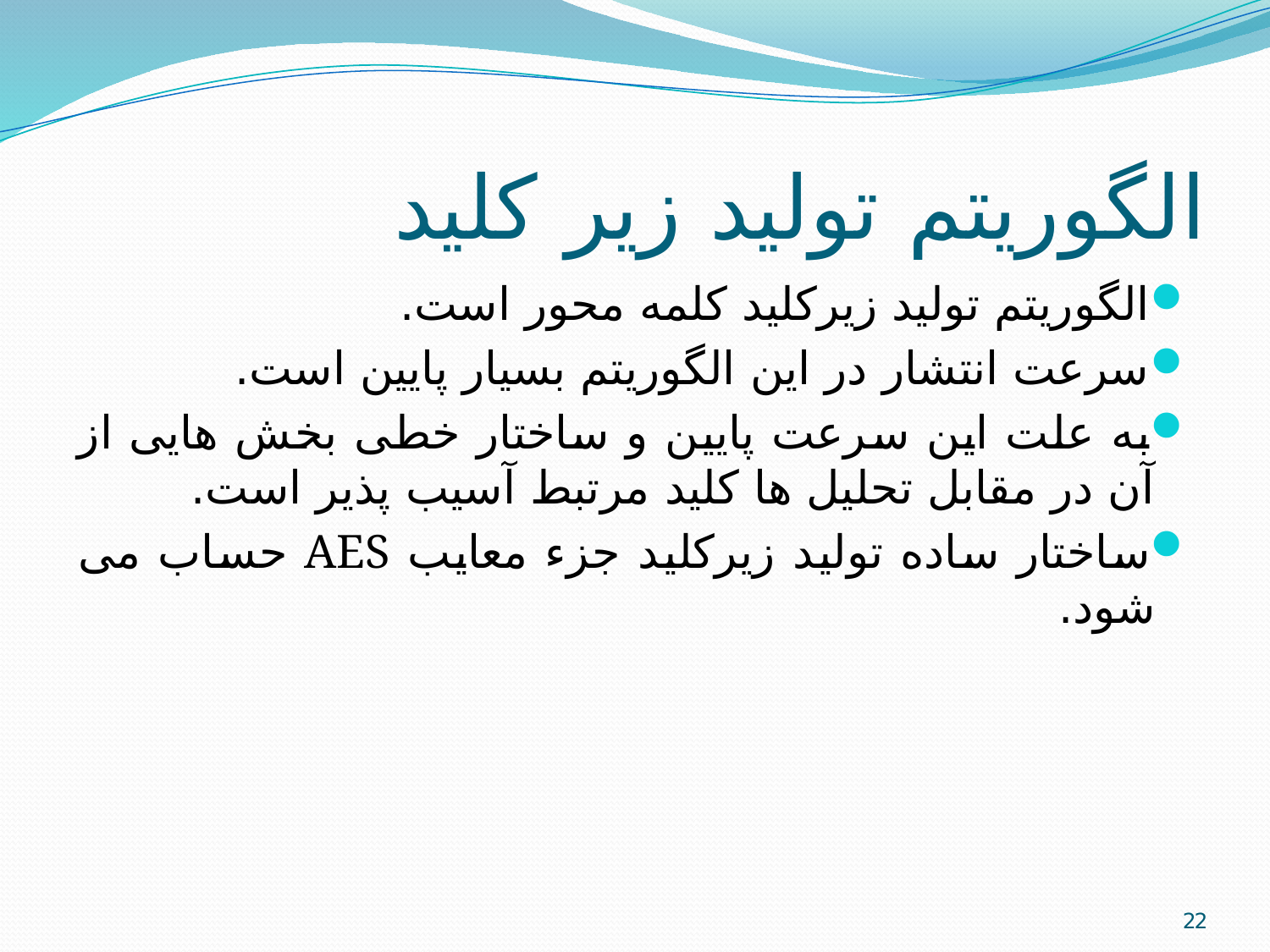

# الگوريتم توليد زير کليد
الگوریتم تولید زیرکلید کلمه محور است.
سرعت انتشار در این الگوریتم بسیار پایین است.
به علت این سرعت پایین و ساختار خطی بخش هایی از آن در مقابل تحلیل ها کلید مرتبط آسیب پذیر است.
ساختار ساده تولید زیرکلید جزء معایب AES حساب می شود.

22